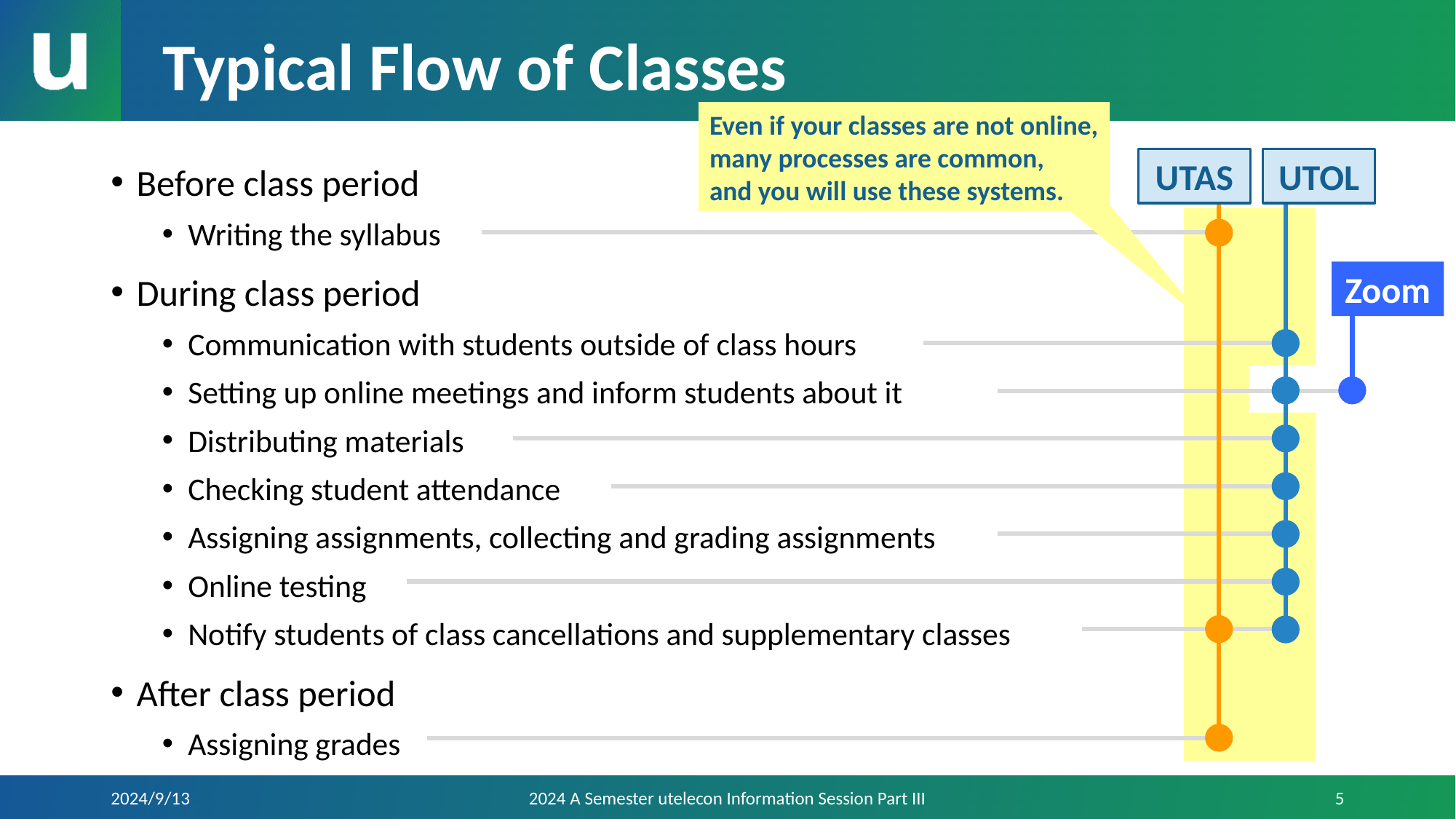

# Typical Flow of Classes
Even if your classes are not online,
many processes are common,
and you will use these systems.

UTAS
UTOL
Before class period
Writing the syllabus
During class period
Communication with students outside of class hours
Setting up online meetings and inform students about it
Distributing materials
Checking student attendance
Assigning assignments, collecting and grading assignments
Online testing
Notify students of class cancellations and supplementary classes
After class period
Assigning grades

Zoom

2024/9/13
2024 A Semester utelecon Information Session Part III
5